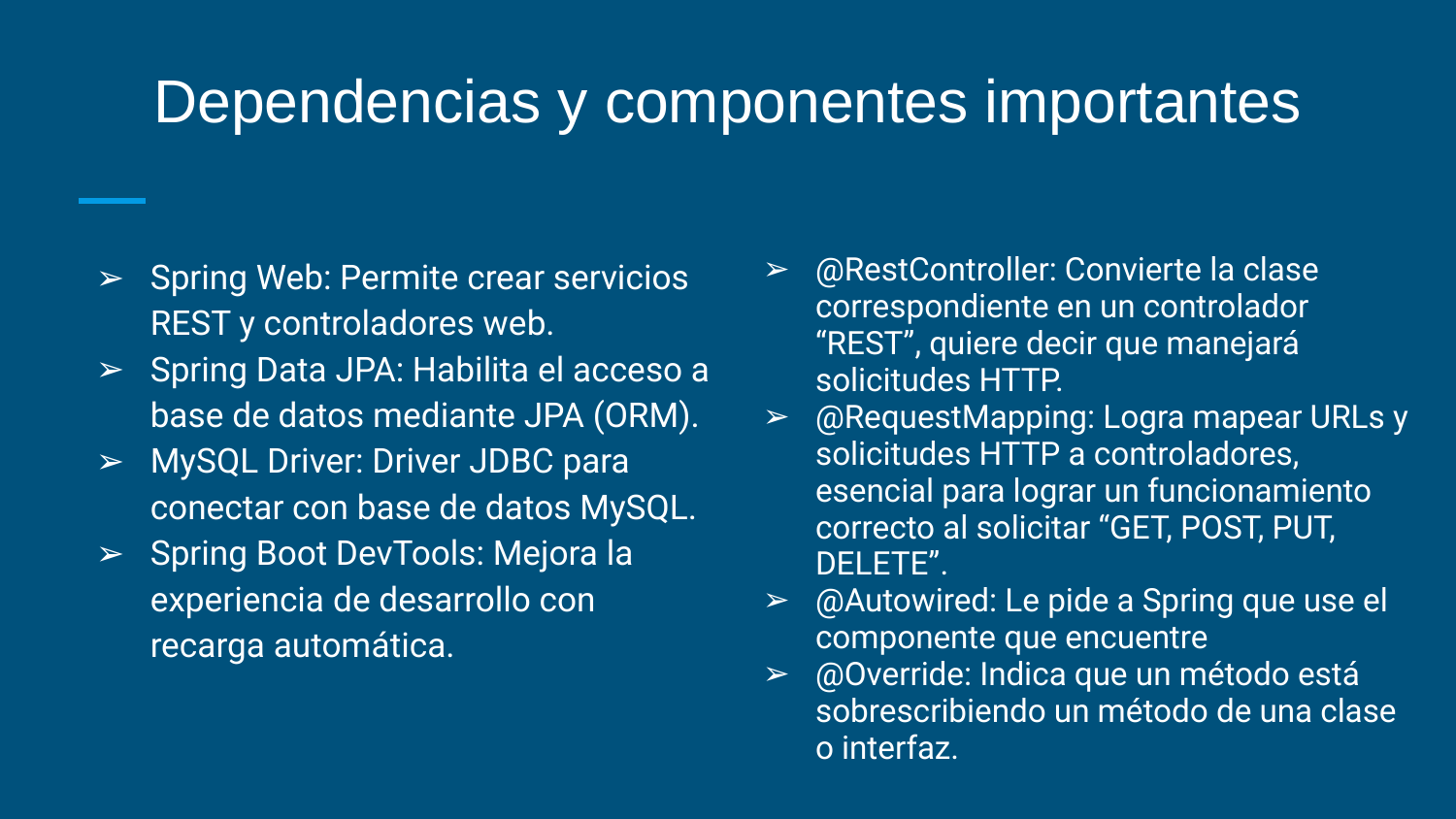

# Dependencias y componentes importantes
Spring Web: Permite crear servicios REST y controladores web.
Spring Data JPA: Habilita el acceso a base de datos mediante JPA (ORM).
MySQL Driver: Driver JDBC para conectar con base de datos MySQL.
Spring Boot DevTools: Mejora la experiencia de desarrollo con recarga automática.

@RestController: Convierte la clase correspondiente en un controlador “REST”, quiere decir que manejará solicitudes HTTP.
@RequestMapping: Logra mapear URLs y solicitudes HTTP a controladores, esencial para lograr un funcionamiento correcto al solicitar “GET, POST, PUT, DELETE”.
@Autowired: Le pide a Spring que use el componente que encuentre
@Override: Indica que un método está sobrescribiendo un método de una clase o interfaz.